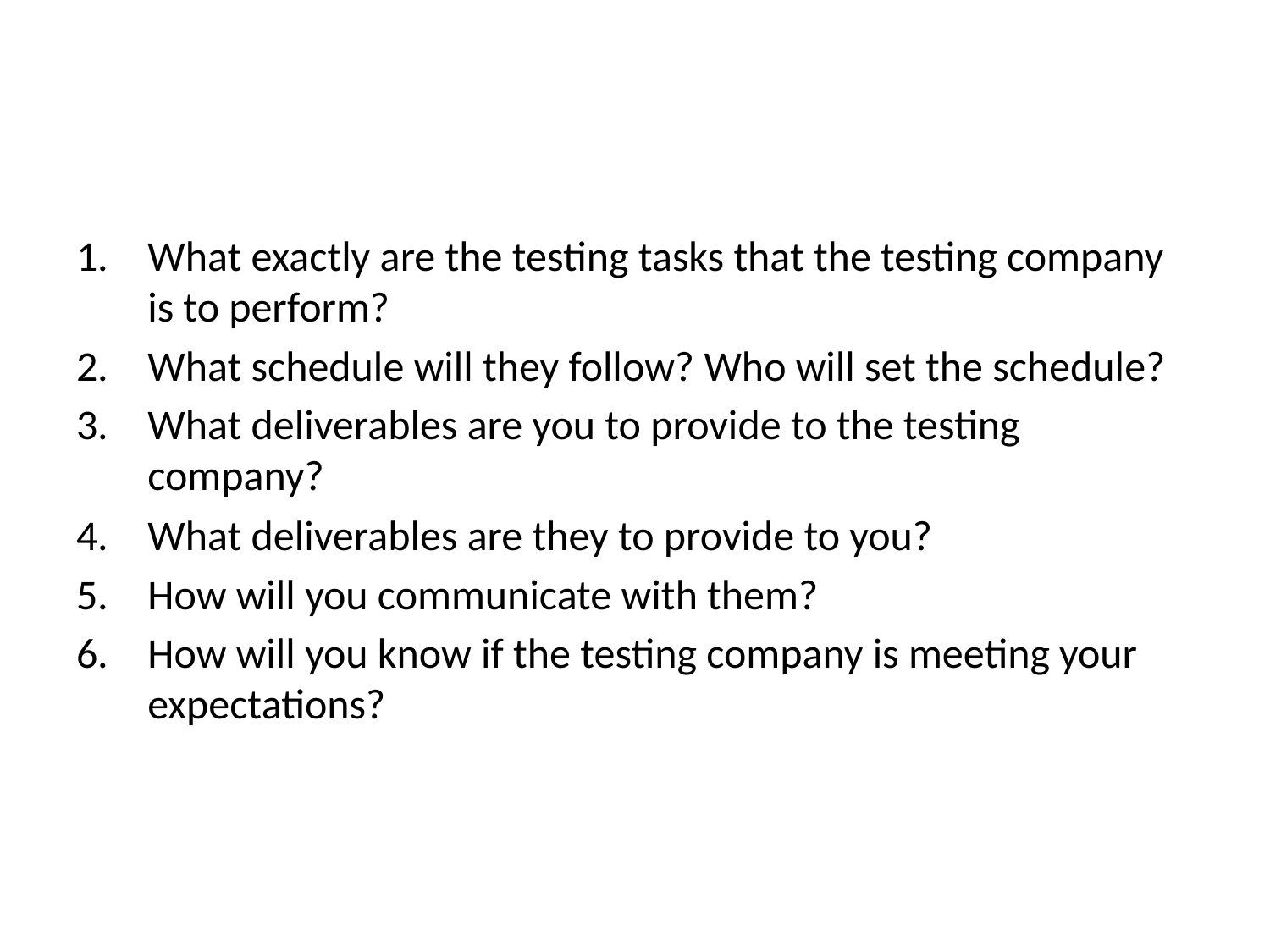

#
What exactly are the testing tasks that the testing company is to perform?
What schedule will they follow? Who will set the schedule?
What deliverables are you to provide to the testing company?
What deliverables are they to provide to you?
How will you communicate with them?
How will you know if the testing company is meeting your expectations?